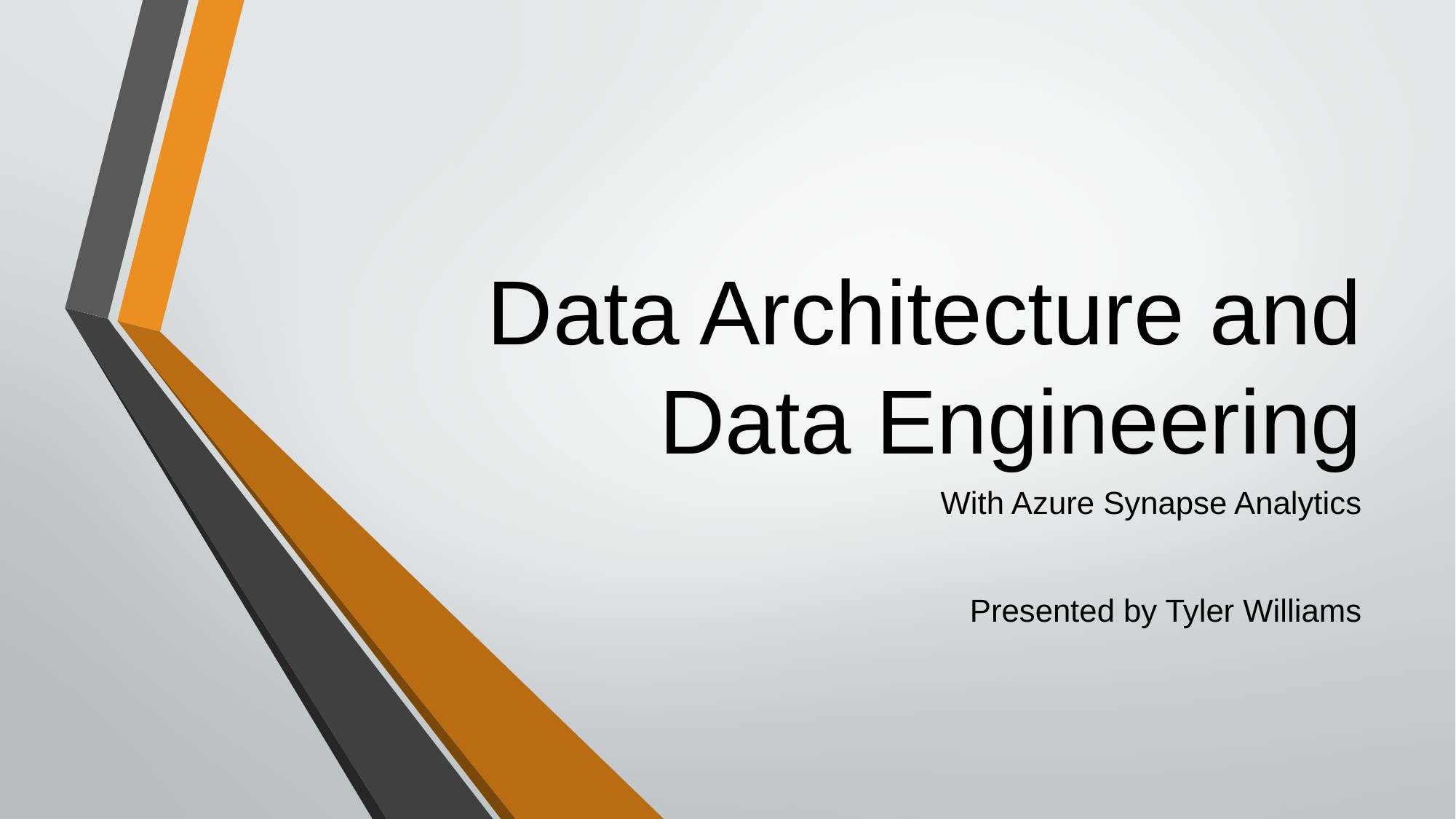

# Data Architecture and Data Engineering
With Azure Synapse Analytics

Presented by Tyler Williams